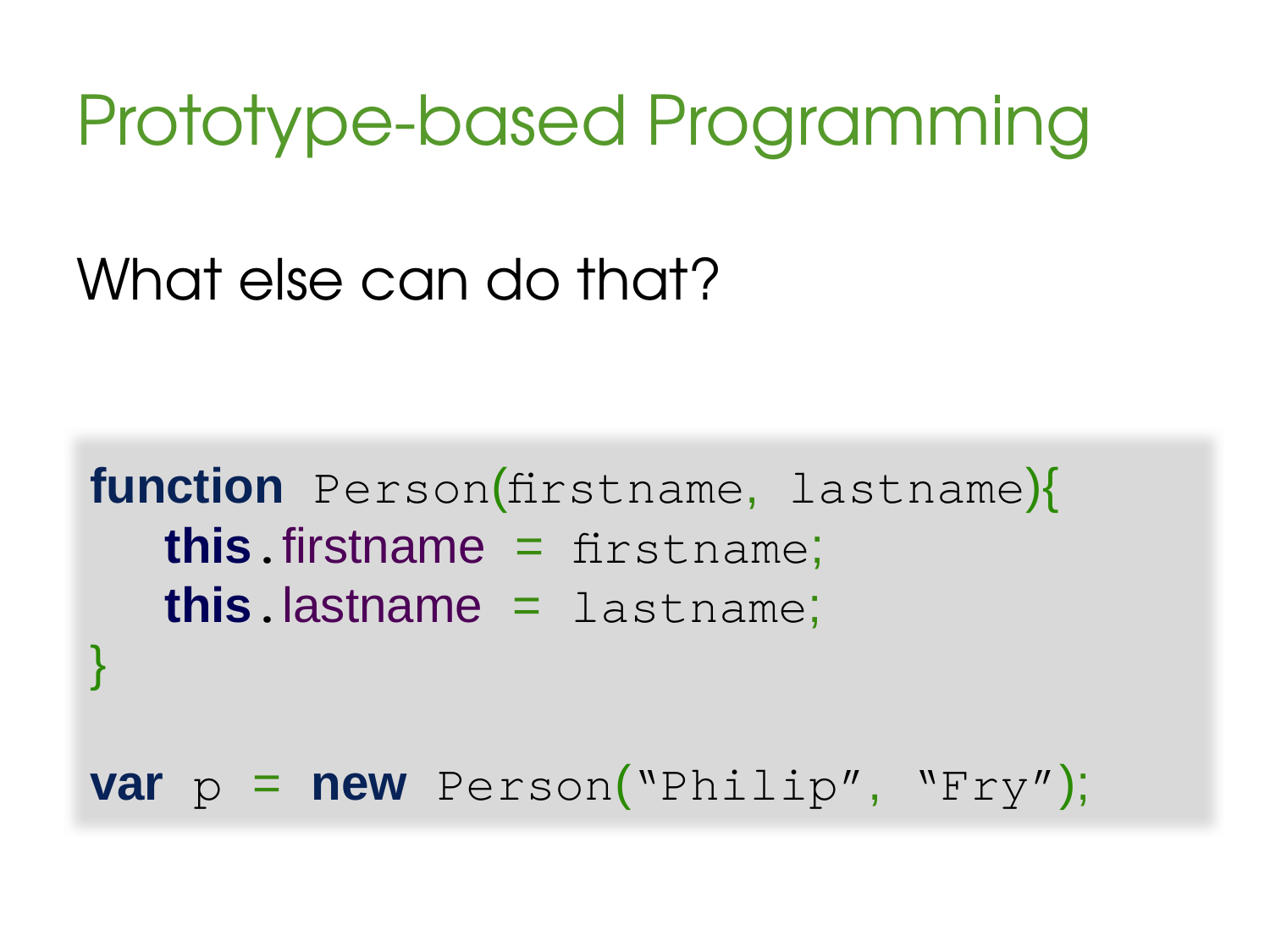

# Prototype-based Programming

What else can do that?

 function Person(firstname, lastname){
   this.firstname = firstname;
   this.lastname = lastname;
 }

 var p = new Person(“Philip”, “Fry”);